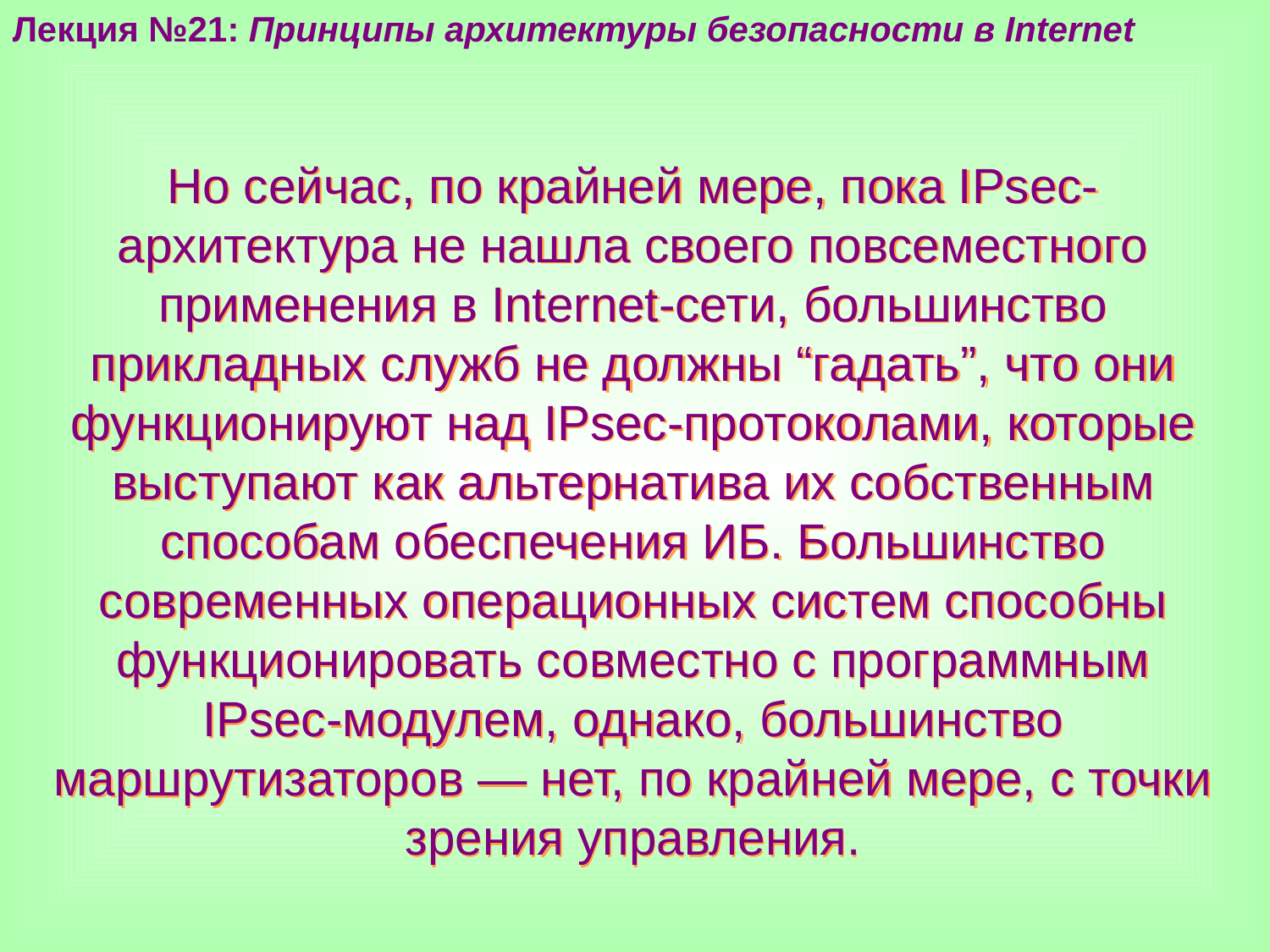

Лекция №21: Принципы архитектуры безопасности в Internet
Но сейчас, по крайней мере, пока IPsec-архитектура не нашла своего повсеместного применения в Internet-сети, большинство прикладных служб не должны “гадать”, что они функционируют над IPsec-протоколами, которые выступают как альтернатива их собственным способам обеспечения ИБ. Большинство современных операционных систем способны функционировать совместно с программным IPsec-модулем, однако, большинство маршрутизаторов — нет, по крайней мере, с точки зрения управления.